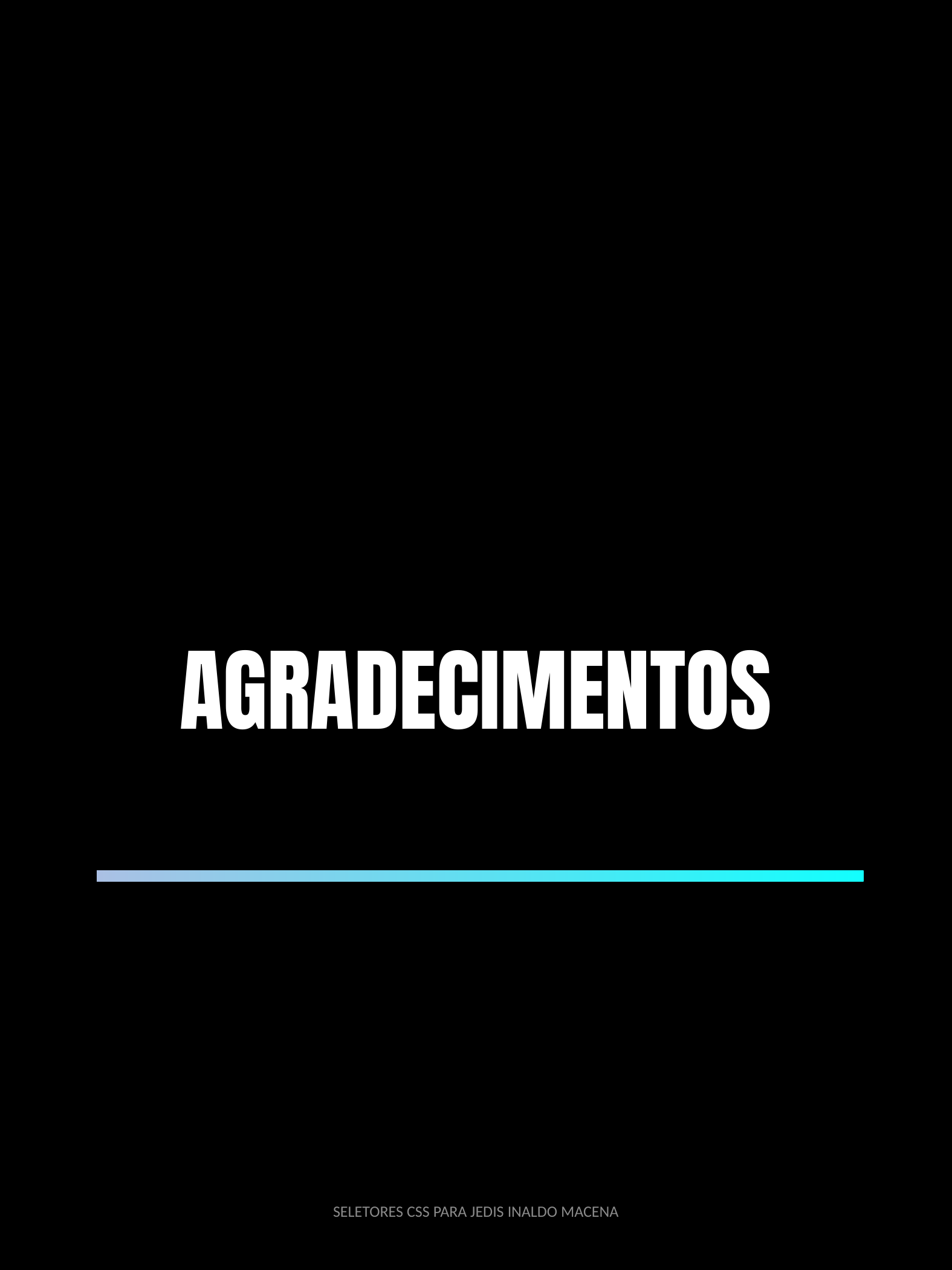

AGRADECIMENTOS

SELETORES CSS PARA JEDIS INALDO MACENA